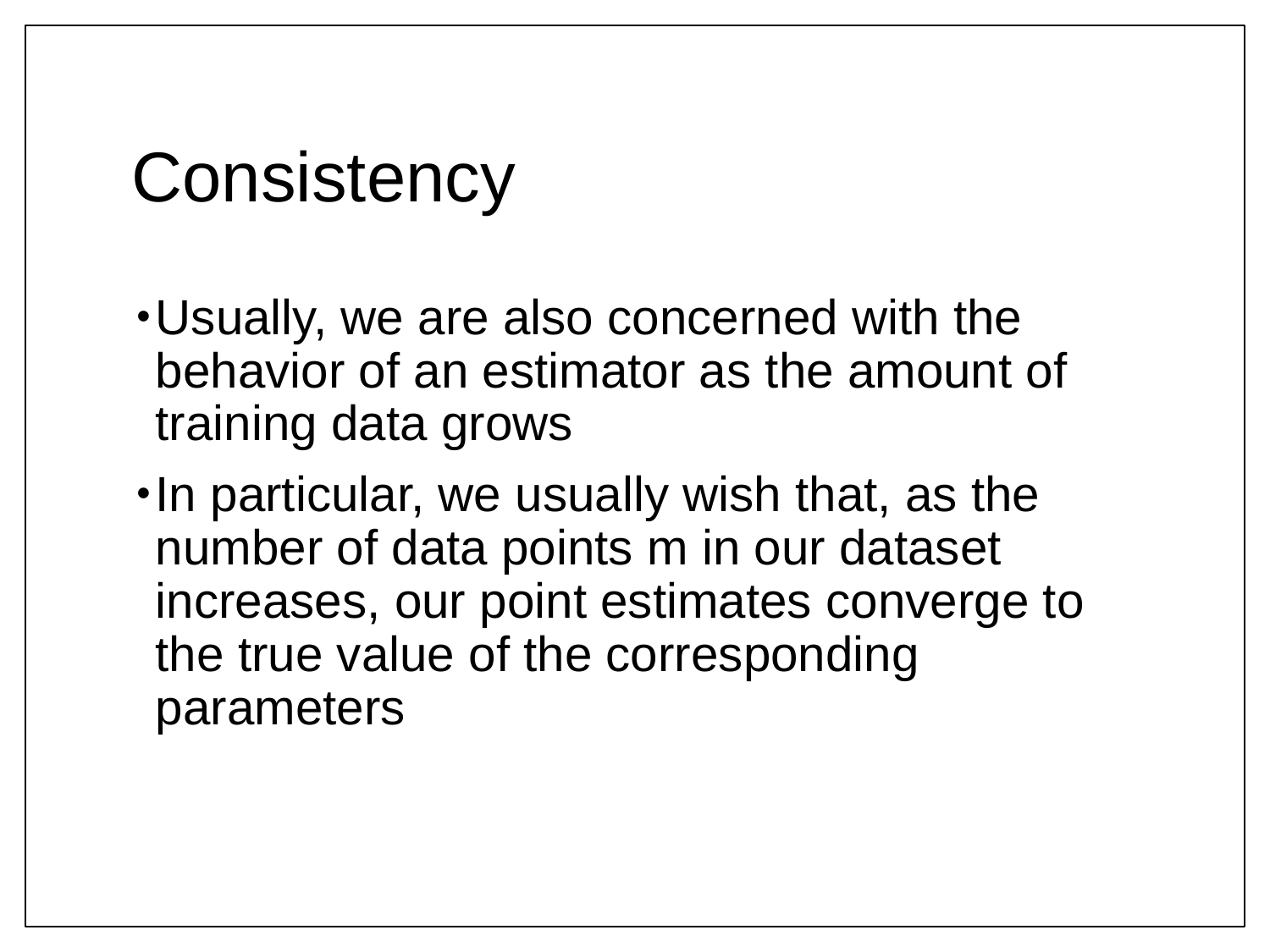

# Consistency
Usually, we are also concerned with the behavior of an estimator as the amount of training data grows
In particular, we usually wish that, as the number of data points m in our dataset increases, our point estimates converge to the true value of the corresponding parameters